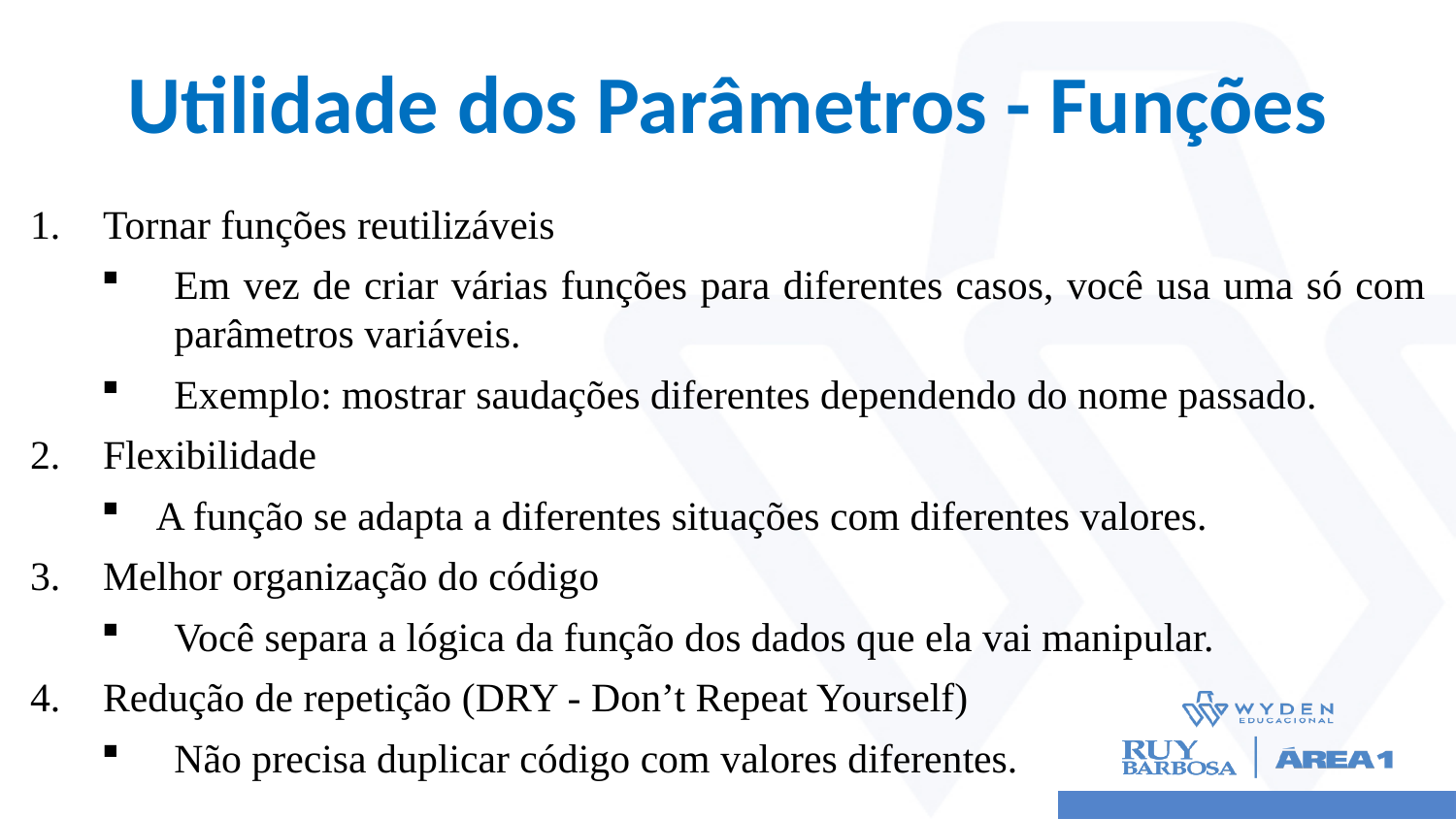

# Utilidade dos Parâmetros - Funções
Tornar funções reutilizáveis
Em vez de criar várias funções para diferentes casos, você usa uma só com parâmetros variáveis.
Exemplo: mostrar saudações diferentes dependendo do nome passado.
Flexibilidade
A função se adapta a diferentes situações com diferentes valores.
Melhor organização do código
Você separa a lógica da função dos dados que ela vai manipular.
Redução de repetição (DRY - Don’t Repeat Yourself)
Não precisa duplicar código com valores diferentes.